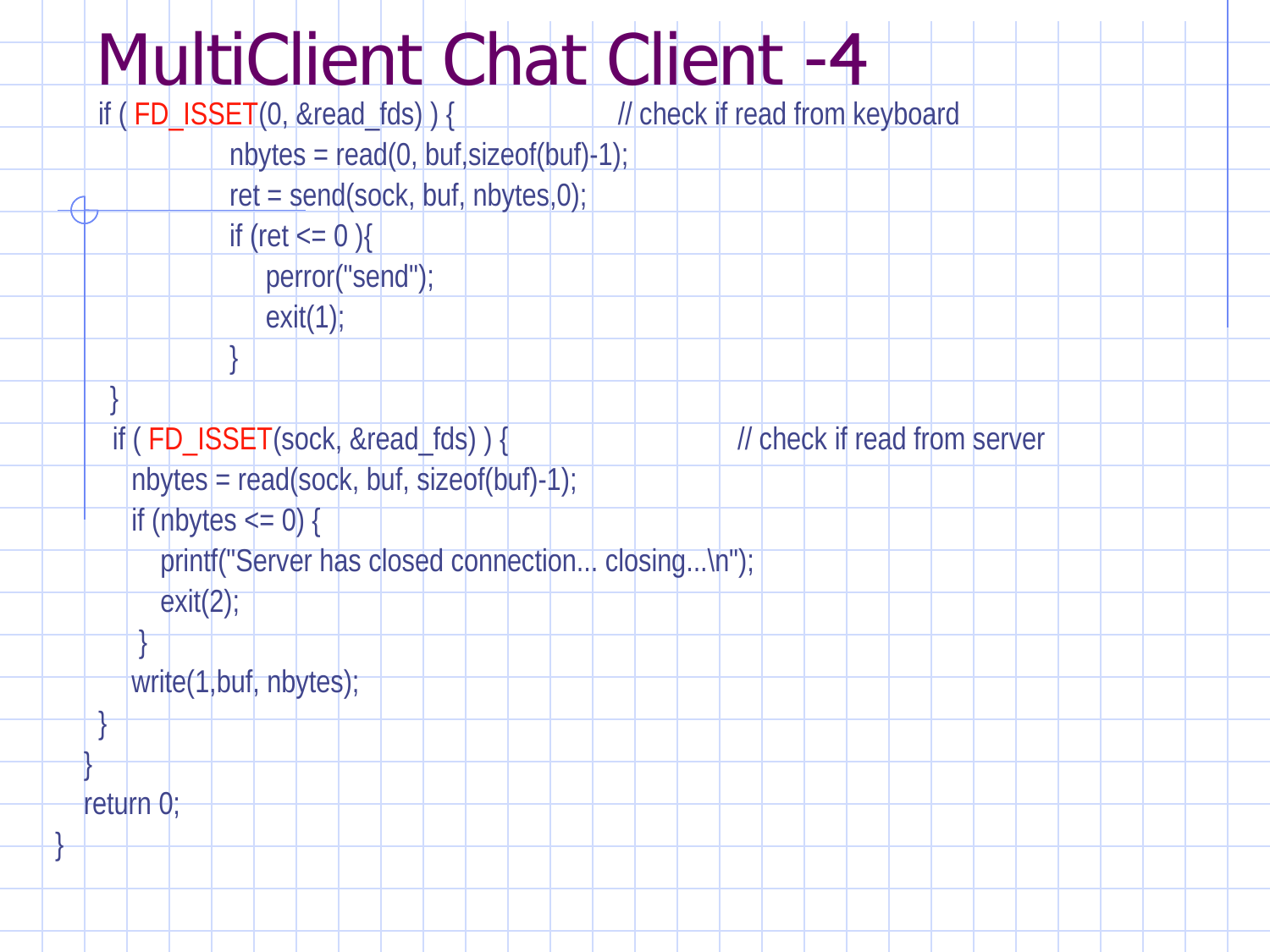

# MultiClient Chat Client -4
      if ( FD_ISSET(0, &read_fds) ) {		 // check if read from keyboard
		nbytes = read(0, buf,sizeof(buf)-1);
		ret = send(sock, buf, nbytes,0);
		if (ret <= 0 ){
	  	     perror("send");
	  	     exit(1);
		}
	 }
        if ( FD_ISSET(sock, &read_fds) ) {		// check if read from server
	    nbytes = read(sock, buf, sizeof(buf)-1);
	    if (nbytes <= 0) {
	        printf("Server has closed connection... closing...\n");
	        exit(2);
	     }
	    write(1,buf, nbytes);
      }
    }
    return 0;
}